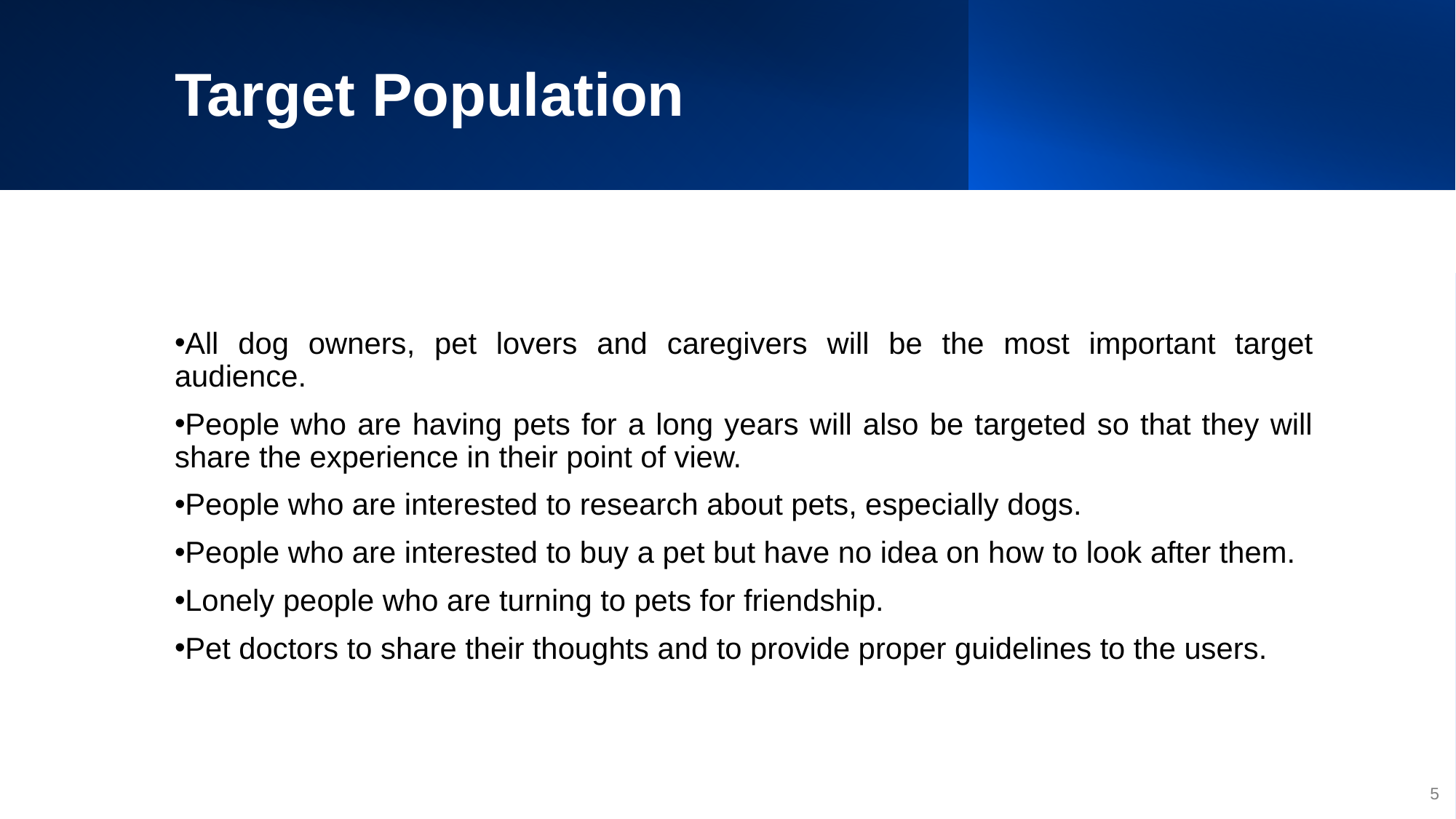

# Target Population
All dog owners, pet lovers and caregivers will be the most important target audience.
People who are having pets for a long years will also be targeted so that they will share the experience in their point of view.
People who are interested to research about pets, especially dogs.
People who are interested to buy a pet but have no idea on how to look after them.
Lonely people who are turning to pets for friendship.
Pet doctors to share their thoughts and to provide proper guidelines to the users.
5